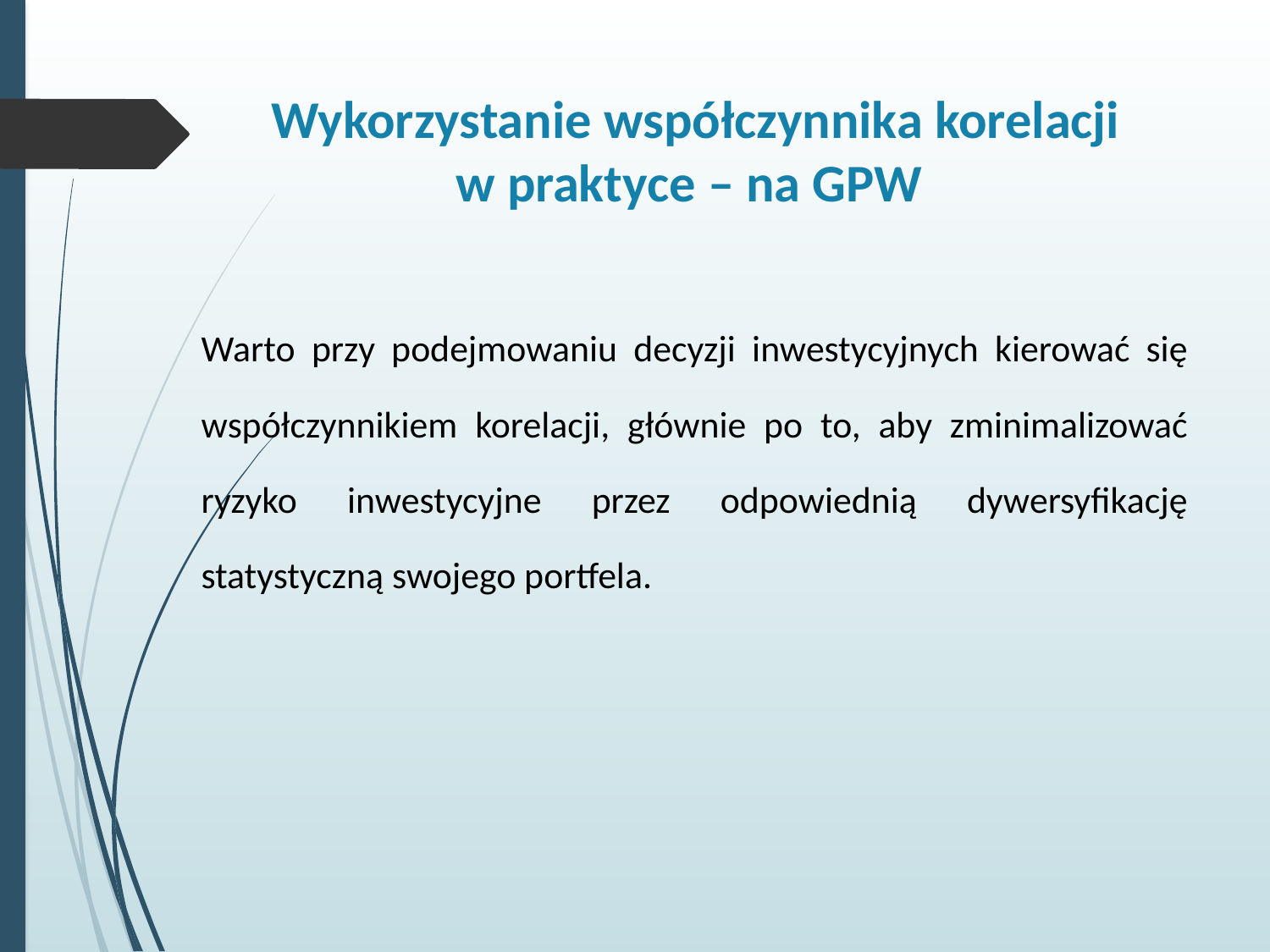

# Wykorzystanie współczynnika korelacji w praktyce – na GPW
Warto przy podejmowaniu decyzji inwestycyjnych kierować się współczynnikiem korelacji, głównie po to, aby zminimalizować ryzyko inwestycyjne przez odpowiednią dywersyfikację statystyczną swojego portfela.